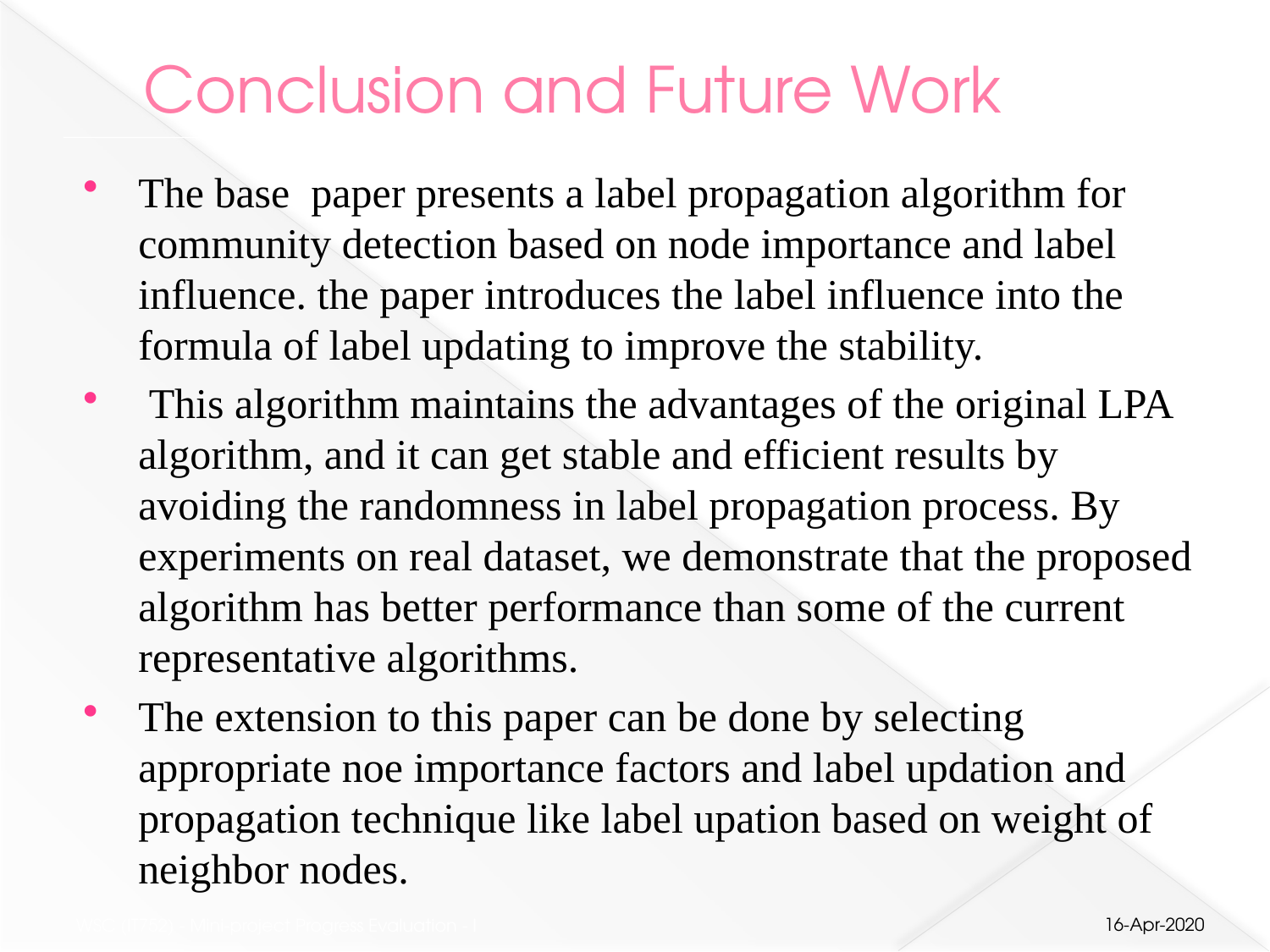

# Conclusion and Future Work
The base  paper presents a label propagation algorithm for community detection based on node importance and label influence. the paper introduces the label influence into the formula of label updating to improve the stability.
 This algorithm maintains the advantages of the original LPA algorithm, and it can get stable and efficient results by avoiding the randomness in label propagation process. By experiments on real dataset, we demonstrate that the proposed algorithm has better performance than some of the current representative algorithms.
The extension to this paper can be done by selecting appropriate noe importance factors and label updation and propagation technique like label upation based on weight of neighbor nodes.
16-Apr-2020
WSC (IT752) - Mini-project Progress Evaluation - I